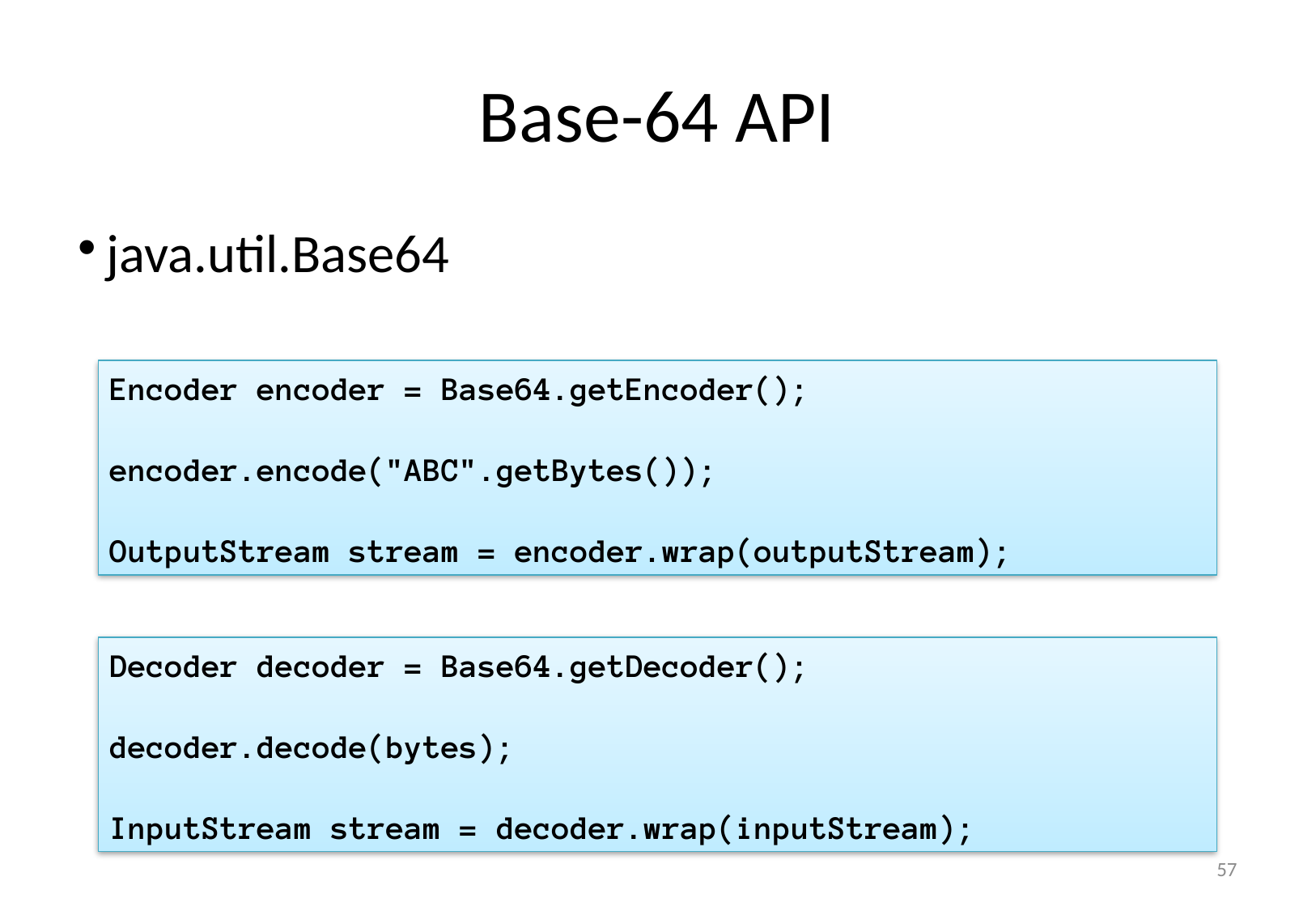

# Base-64 API
java.util.Base64

Encoder encoder = Base64.getEncoder();
encoder.encode("ABC".getBytes());
OutputStream stream = encoder.wrap(outputStream);
Decoder decoder = Base64.getDecoder();

decoder.decode(bytes);
InputStream stream = decoder.wrap(inputStream);
57